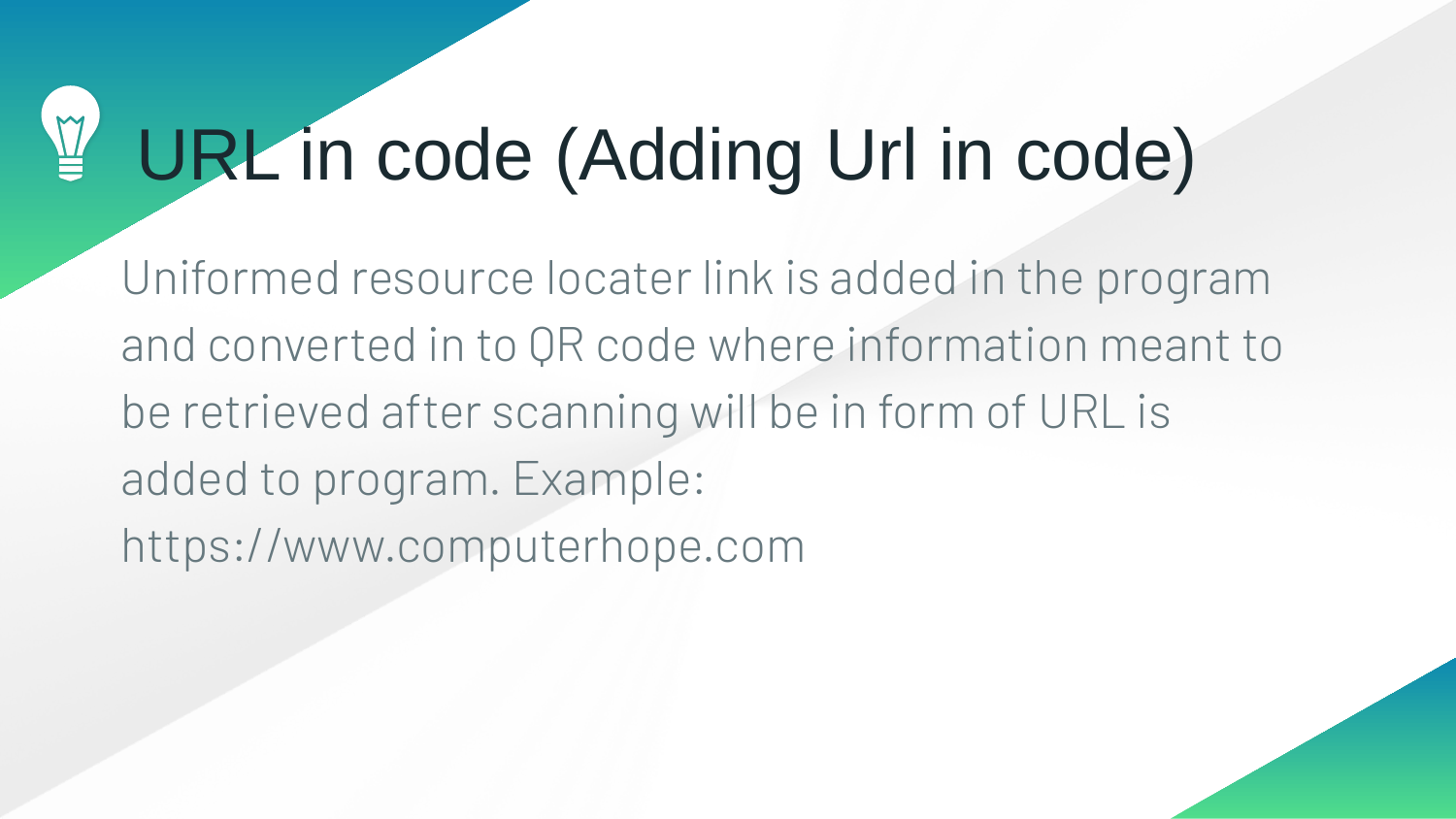

# URL in code (Adding Url in code)
Uniformed resource locater link is added in the program and converted in to QR code where information meant to be retrieved after scanning will be in form of URL is added to program. Example: https://www.computerhope.com
7